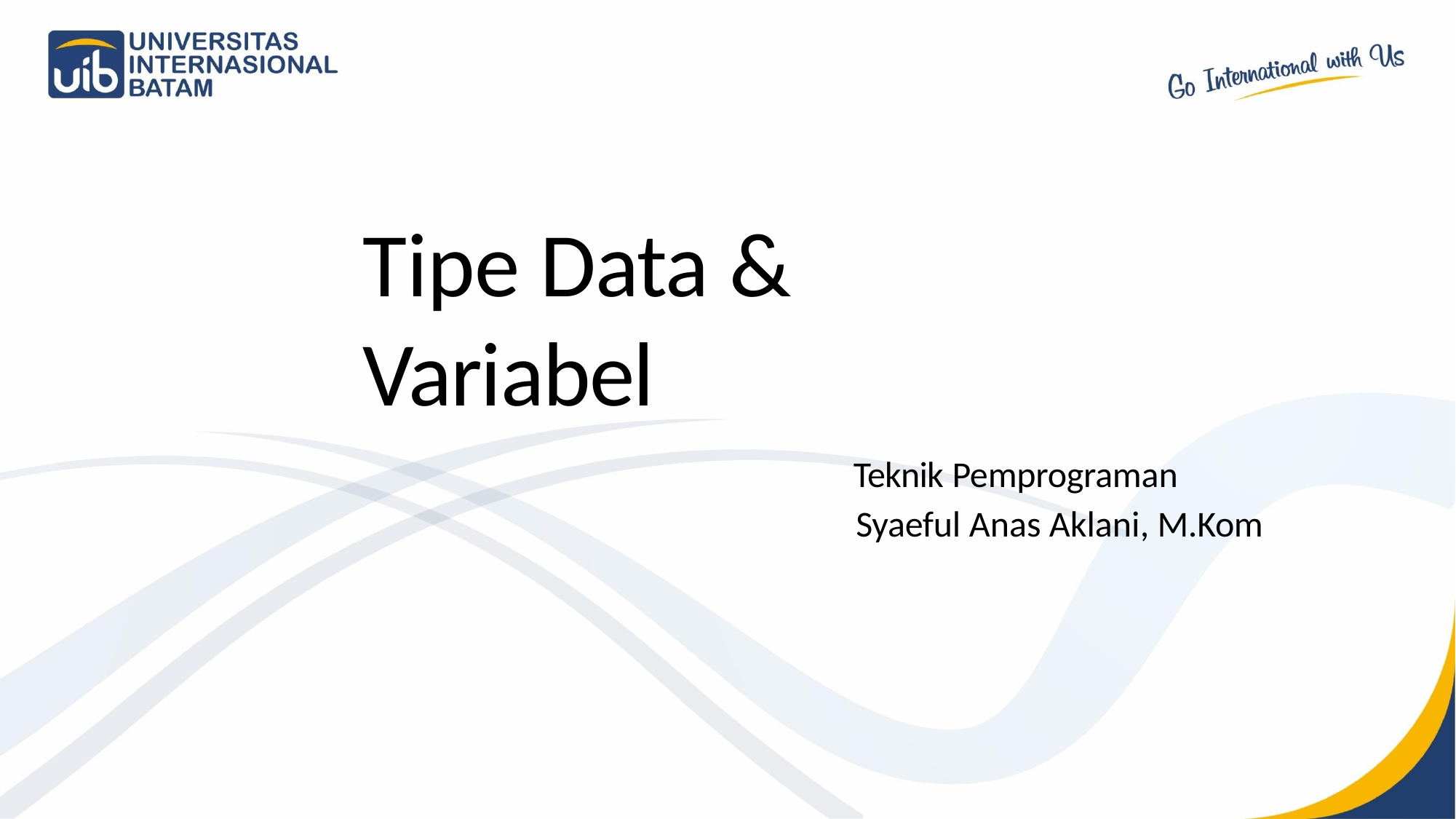

# Tipe Data & Variabel
Teknik Pemprograman  Syaeful Anas Aklani, M.Kom